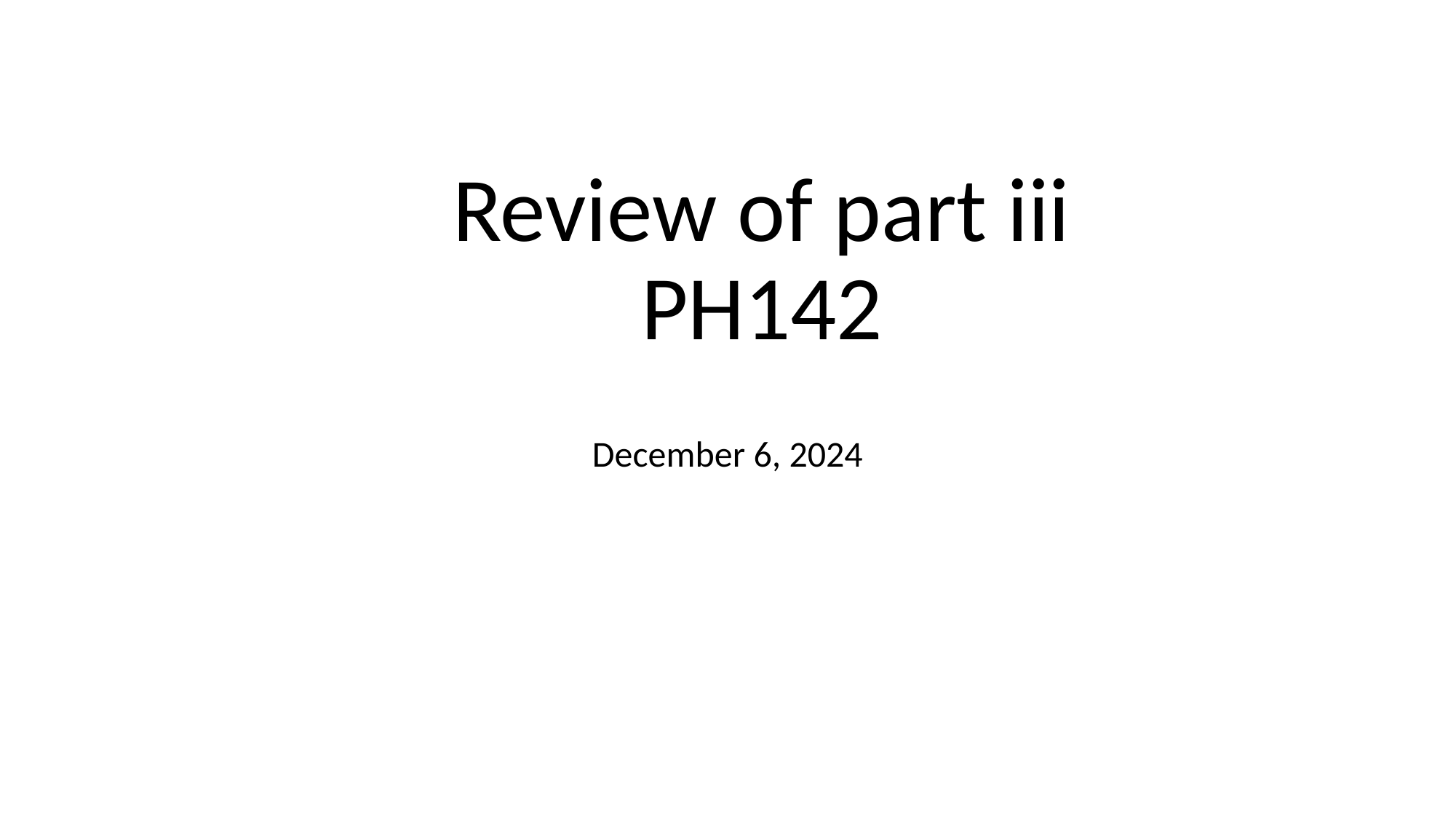

# Review of part iii PH142
December 6, 2024